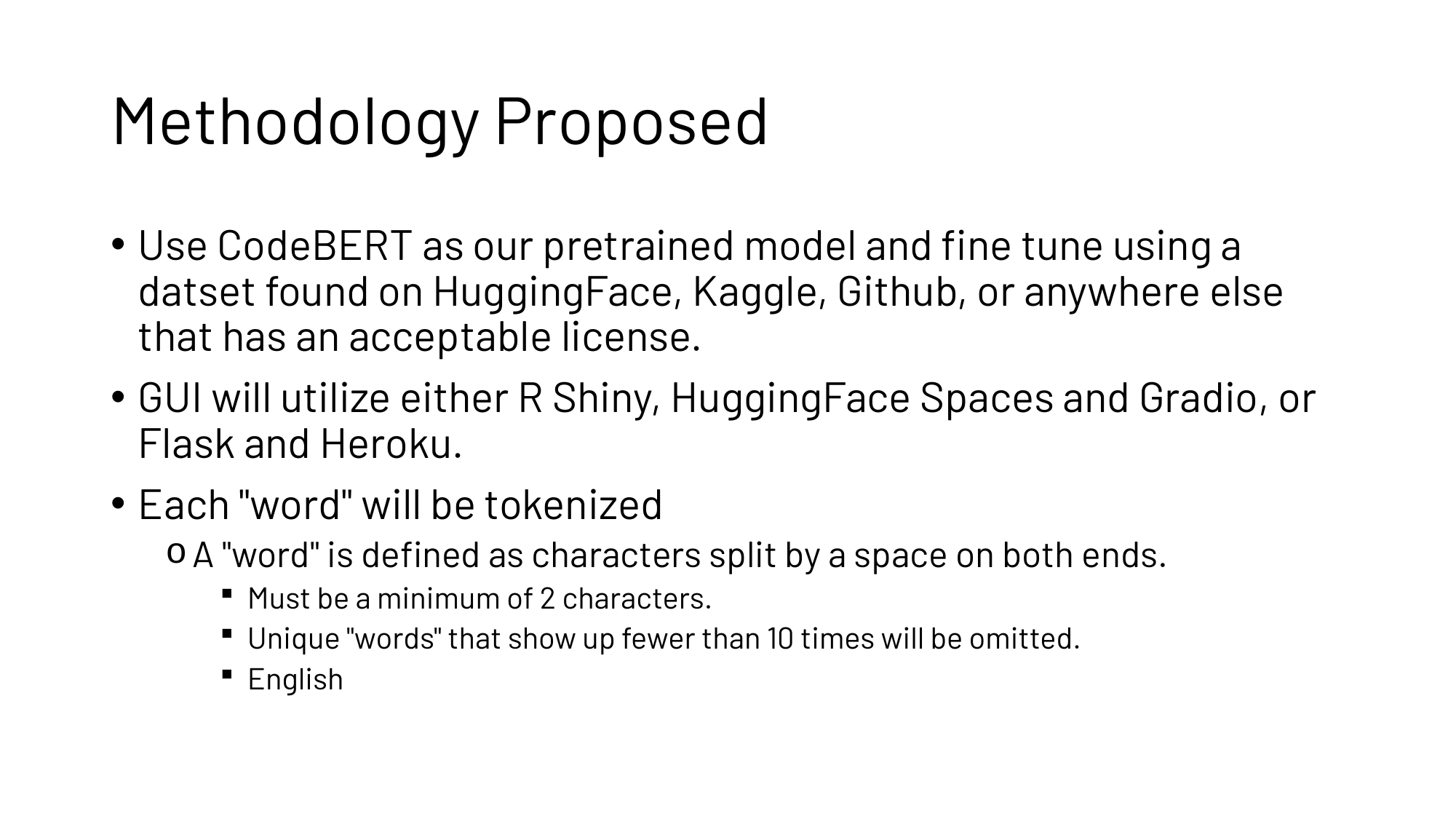

# Methodology Proposed
Use CodeBERT as our pretrained model and fine tune using a datset found on HuggingFace, Kaggle, Github, or anywhere else that has an acceptable license.
GUI will utilize either R Shiny, HuggingFace Spaces and Gradio, or Flask and Heroku.
Each "word" will be tokenized
A "word" is defined as characters split by a space on both ends.
Must be a minimum of 2 characters.
Unique "words" that show up fewer than 10 times will be omitted.
English